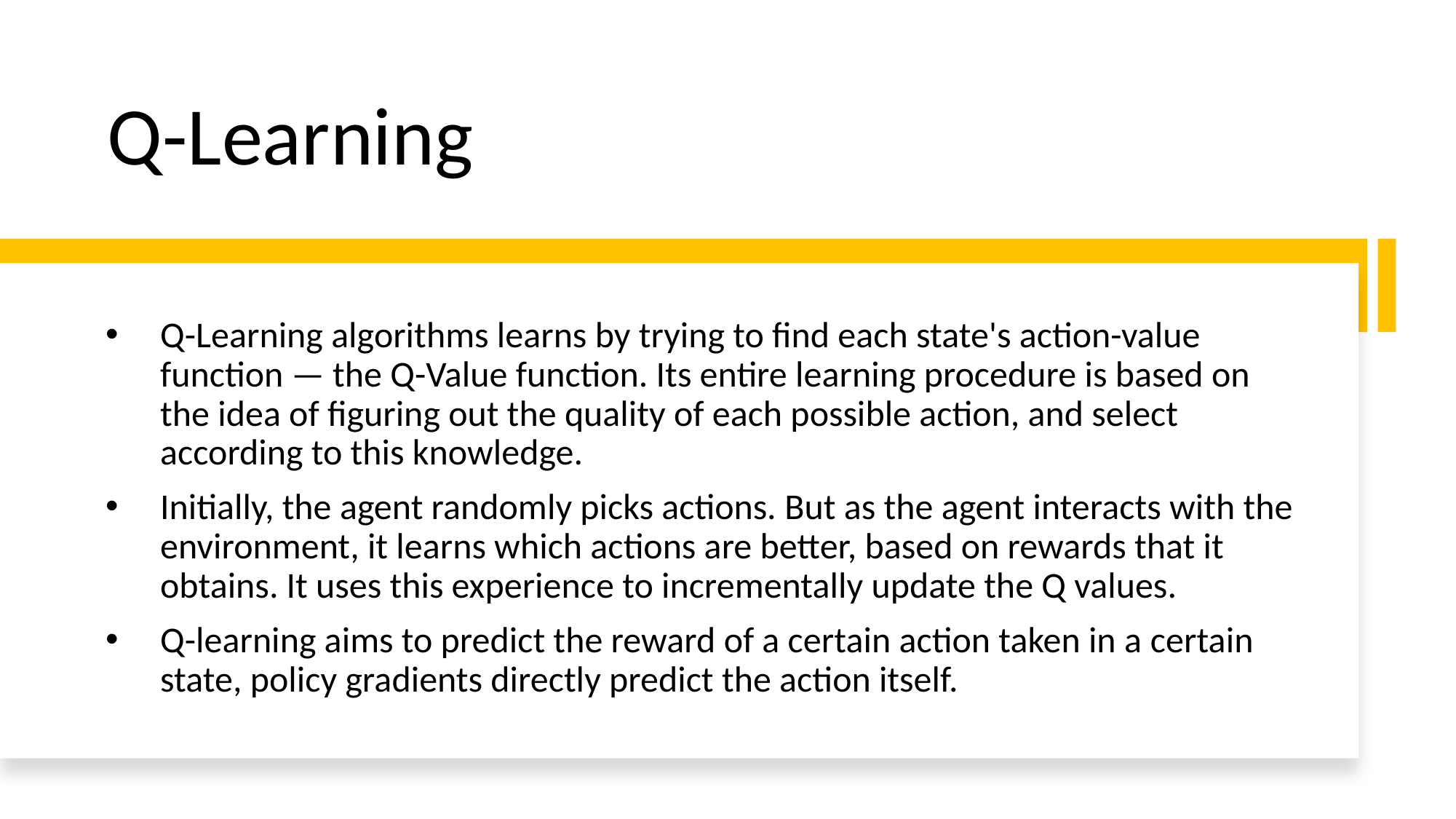

# Q-Learning

Q-Learning algorithms learns by trying to find each state's action-value function — the Q-Value function. Its entire learning procedure is based on the idea of figuring out the quality of each possible action, and select according to this knowledge.
Initially, the agent randomly picks actions. But as the agent interacts with the environment, it learns which actions are better, based on rewards that it obtains. It uses this experience to incrementally update the Q values.
Q-learning aims to predict the reward of a certain action taken in a certain state, policy gradients directly predict the action itself.